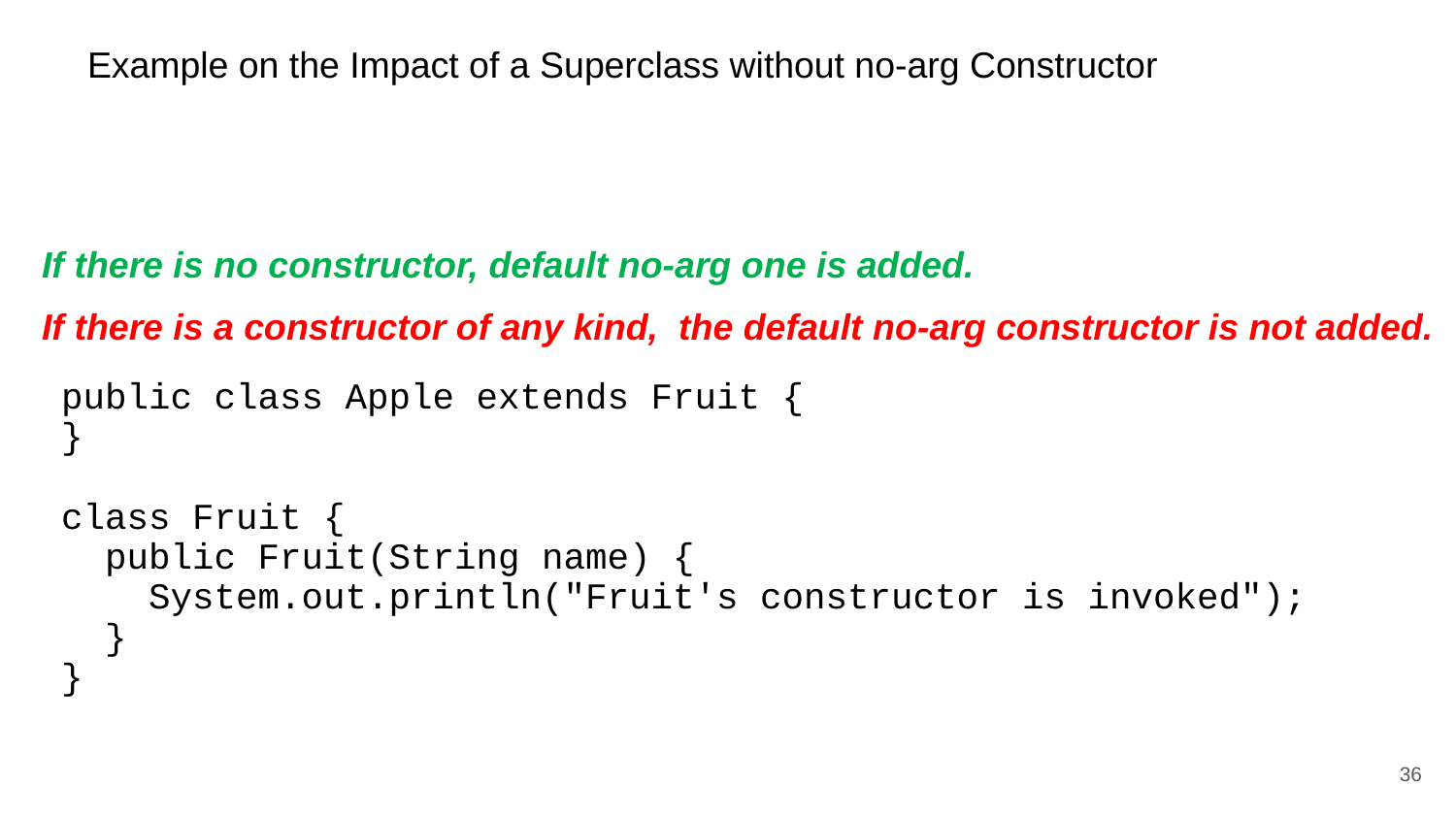

# Example on the Impact of a Superclass without no-arg Constructor
If there is no constructor, default no-arg one is added.
If there is a constructor of any kind,  the default no-arg constructor is not added.
public class Apple extends Fruit {
}

class Fruit {
  public Fruit(String name) {
    System.out.println("Fruit's constructor is invoked");
  }
}
36